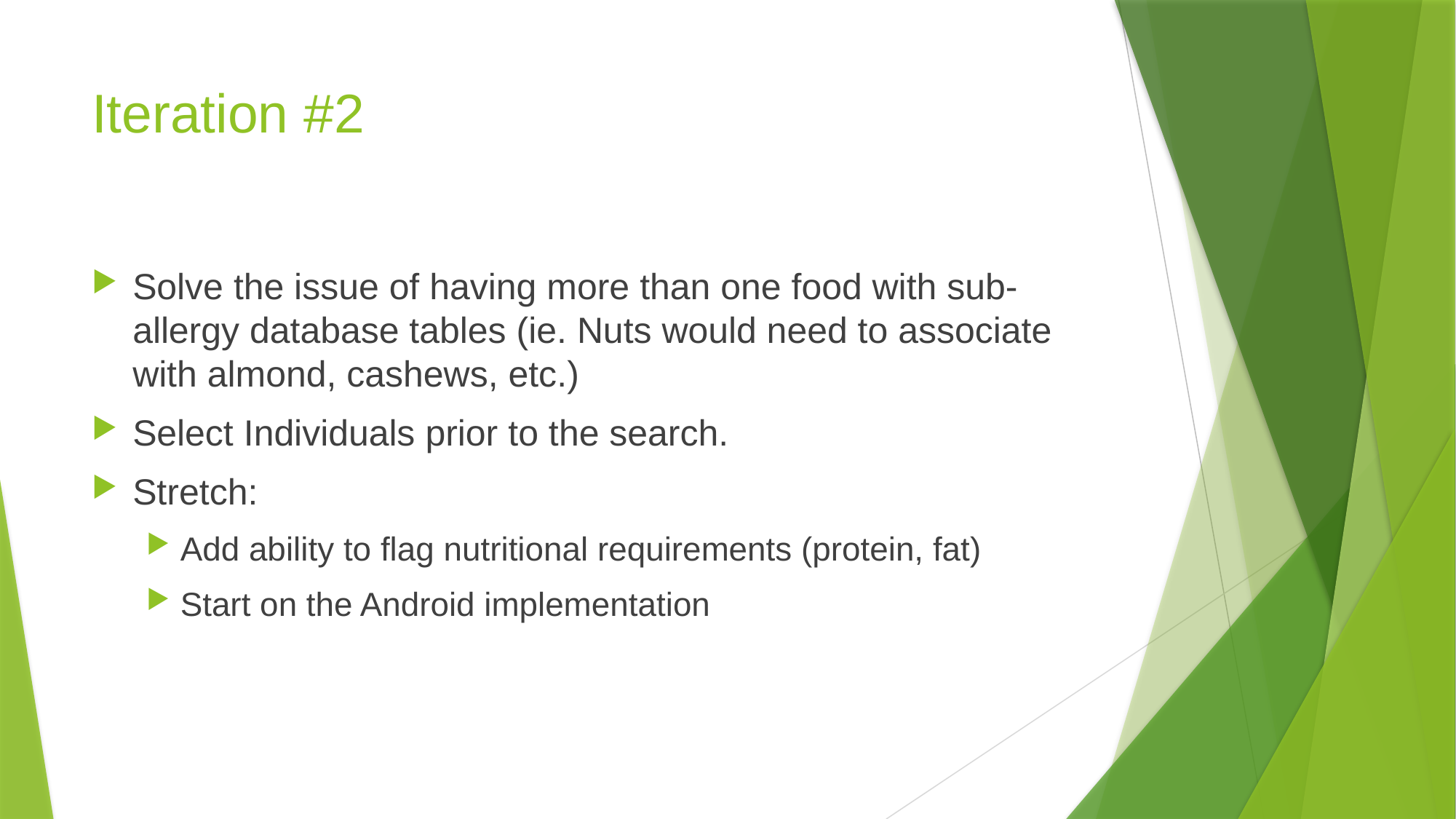

# Iteration #2
Solve the issue of having more than one food with sub-allergy database tables (ie. Nuts would need to associate with almond, cashews, etc.)
Select Individuals prior to the search.
Stretch:
Add ability to flag nutritional requirements (protein, fat)
Start on the Android implementation